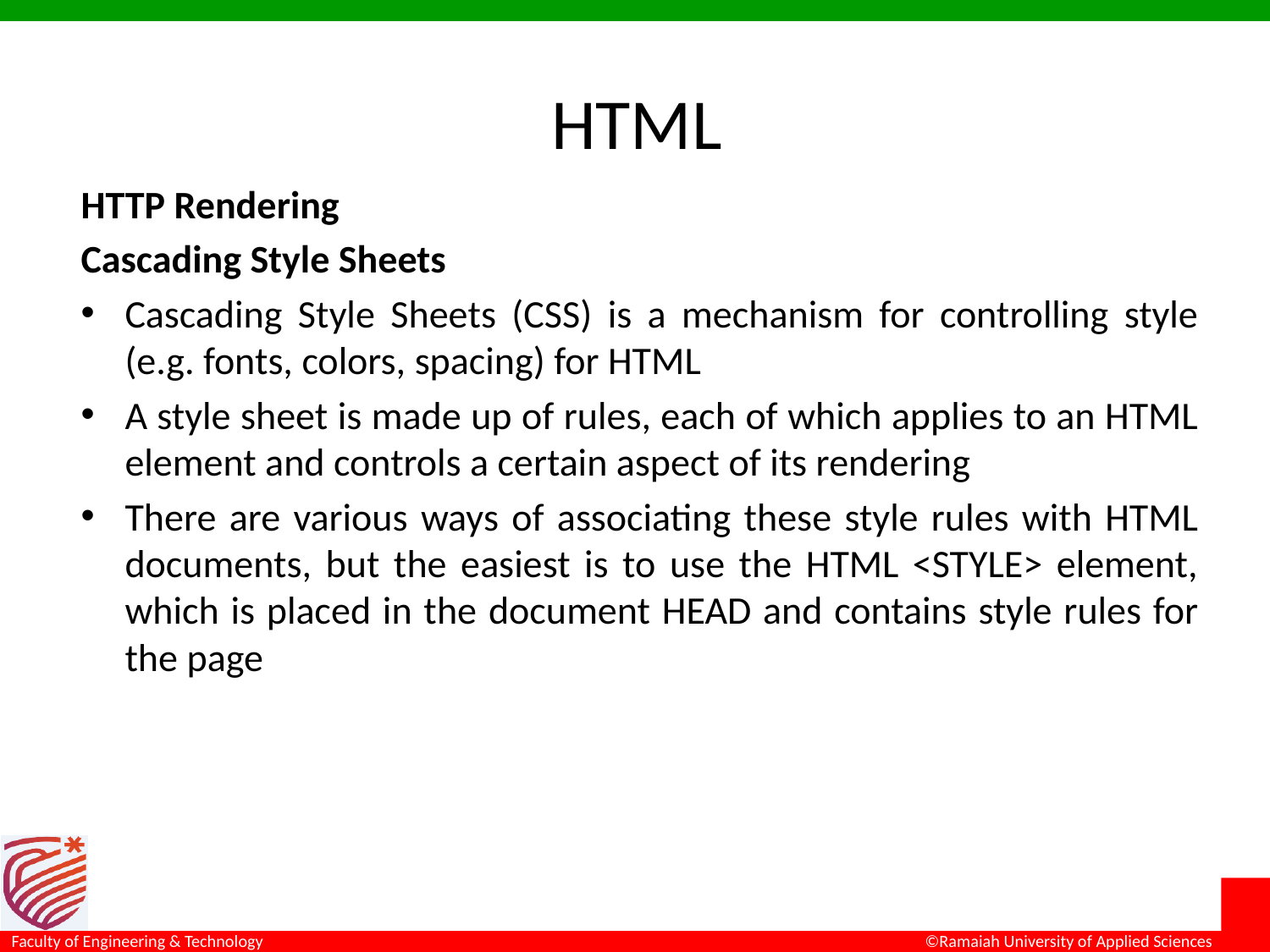

# HTML
HTTP Rendering
Cascading Style Sheets
Cascading Style Sheets (CSS) is a mechanism for controlling style (e.g. fonts, colors, spacing) for HTML
A style sheet is made up of rules, each of which applies to an HTML element and controls a certain aspect of its rendering
There are various ways of associating these style rules with HTML documents, but the easiest is to use the HTML <STYLE> element, which is placed in the document HEAD and contains style rules for the page